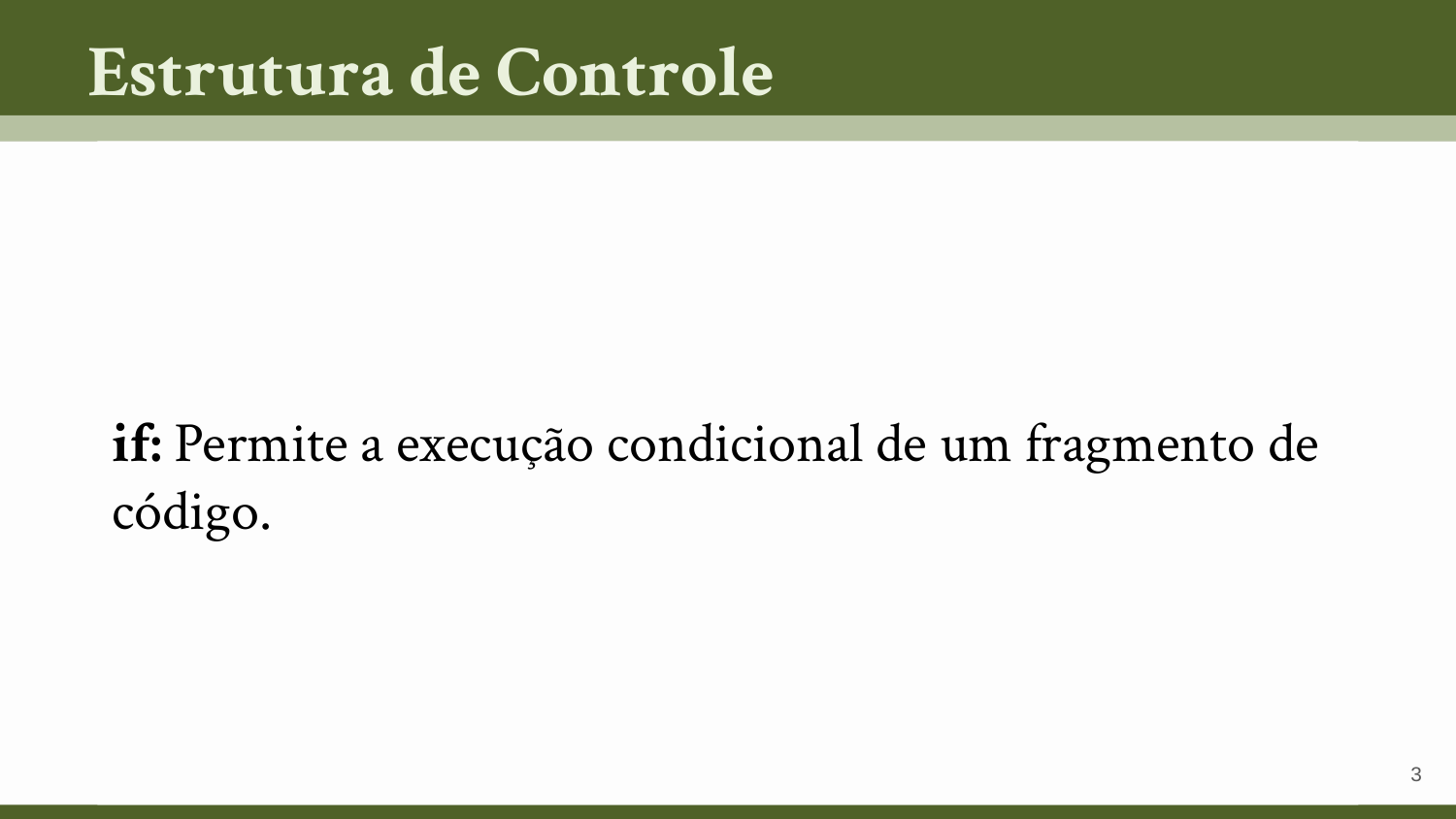

Estrutura de Controle

if: Permite a execução condicional de um fragmento de código.

3